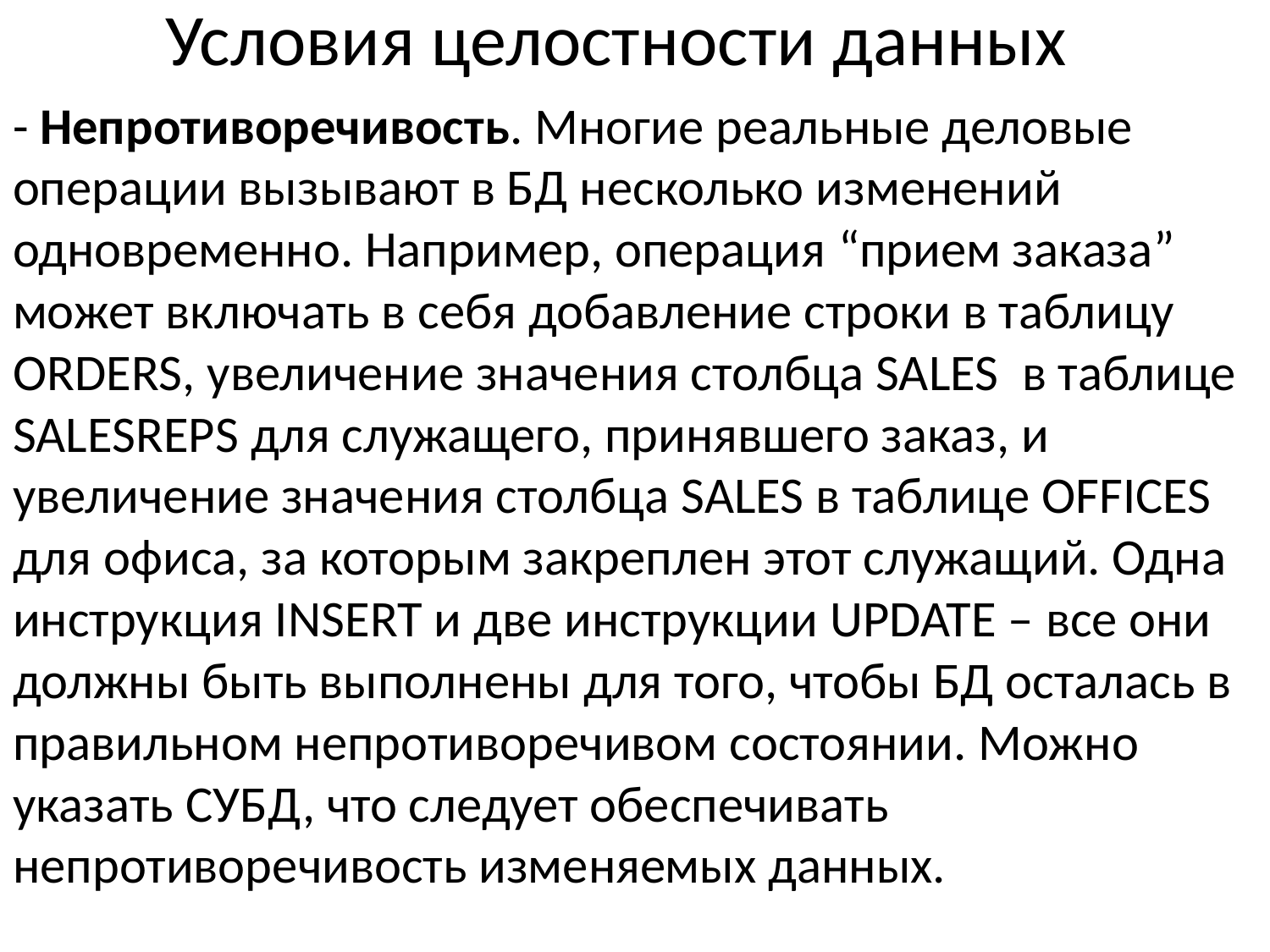

# Условия целостности данных
- Непротиворечивость. Многие реальные деловые операции вызывают в БД несколько изменений одновременно. Например, операция “прием заказа” может включать в себя добавление строки в таблицу ORDERS, увеличение значения столбца SALES  в таблице SALESREPS для служащего, принявшего заказ, и увеличение значения столбца SALES в таблице OFFICES для офиса, за которым закреплен этот служащий. Одна инструкция INSERT и две инструкции UPDATE – все они должны быть выполнены для того, чтобы БД осталась в правильном непротиворечивом состоянии. Можно указать СУБД, что следует обеспечивать непротиворечивость изменяемых данных.